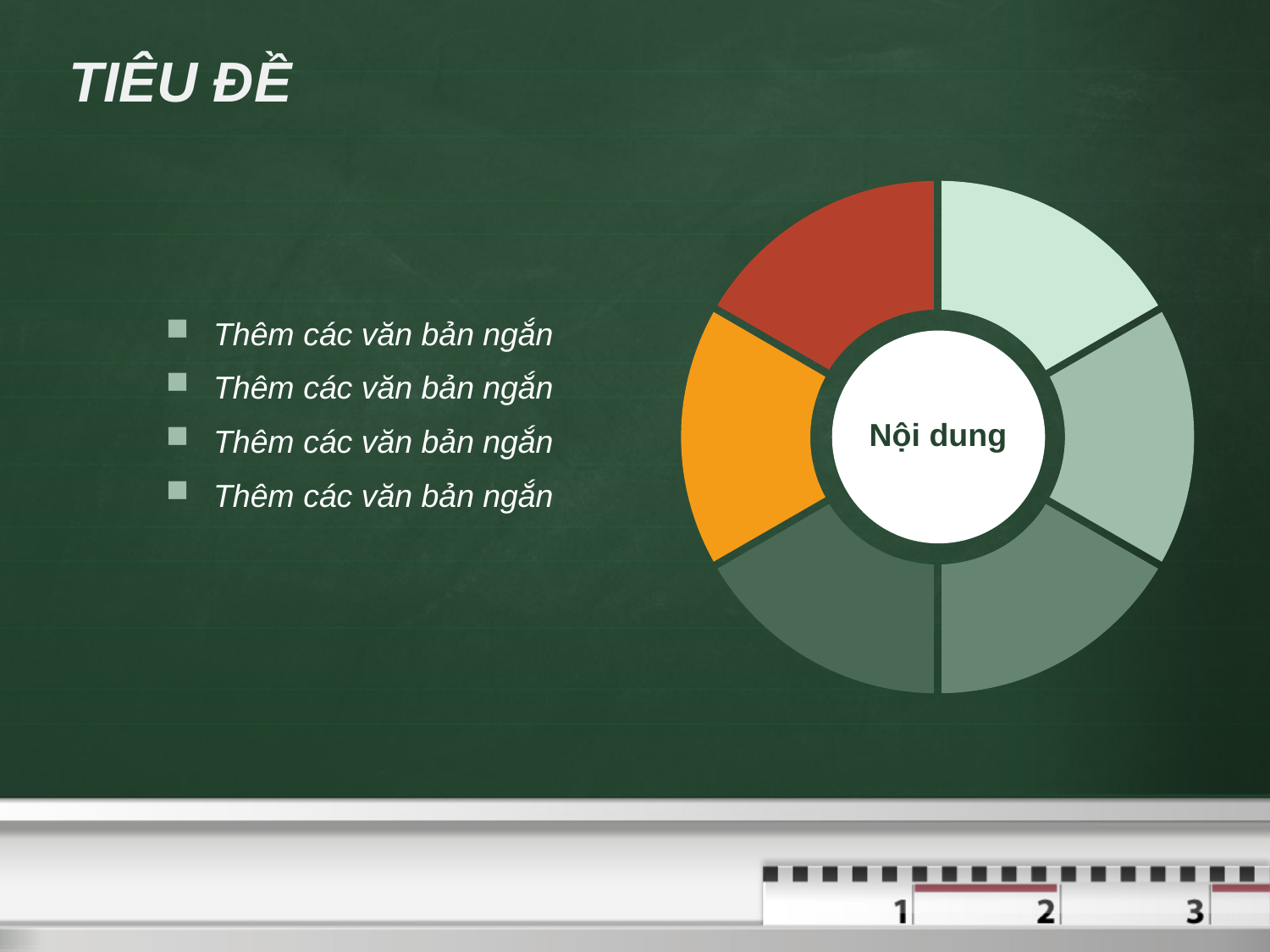

TIÊU ĐỀ

Nội dung

Thêm các văn bản ngắn
Thêm các văn bản ngắn
Thêm các văn bản ngắn
Thêm các văn bản ngắn